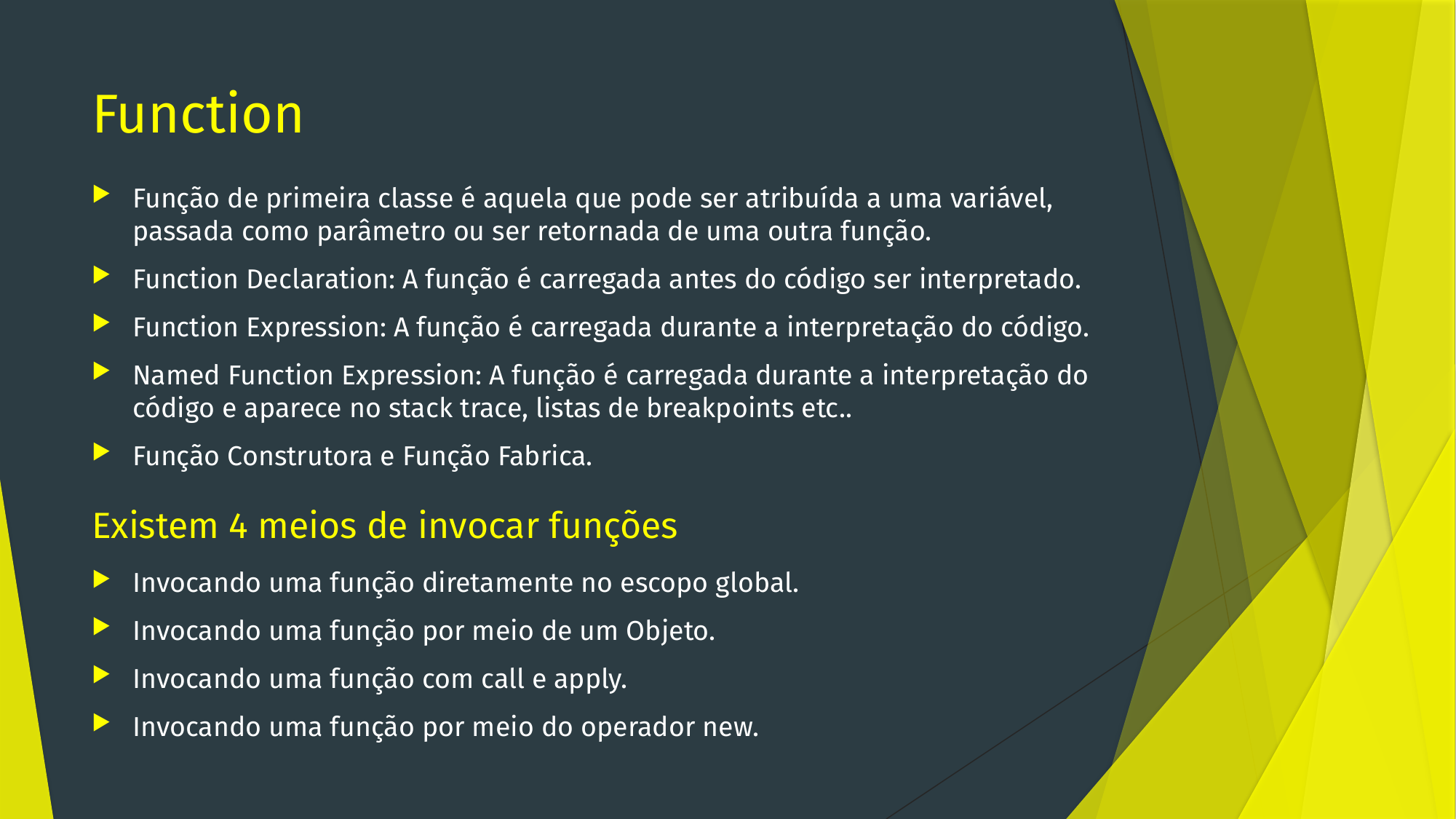

# Function
Função de primeira classe é aquela que pode ser atribuída a uma variável, passada como parâmetro ou ser retornada de uma outra função.
Function Declaration: A função é carregada antes do código ser interpretado.
Function Expression: A função é carregada durante a interpretação do código.
Named Function Expression: A função é carregada durante a interpretação do código e aparece no stack trace, listas de breakpoints etc..
Função Construtora e Função Fabrica.
Existem 4 meios de invocar funções
Invocando uma função diretamente no escopo global.
Invocando uma função por meio de um Objeto.
Invocando uma função com call e apply.
Invocando uma função por meio do operador new.